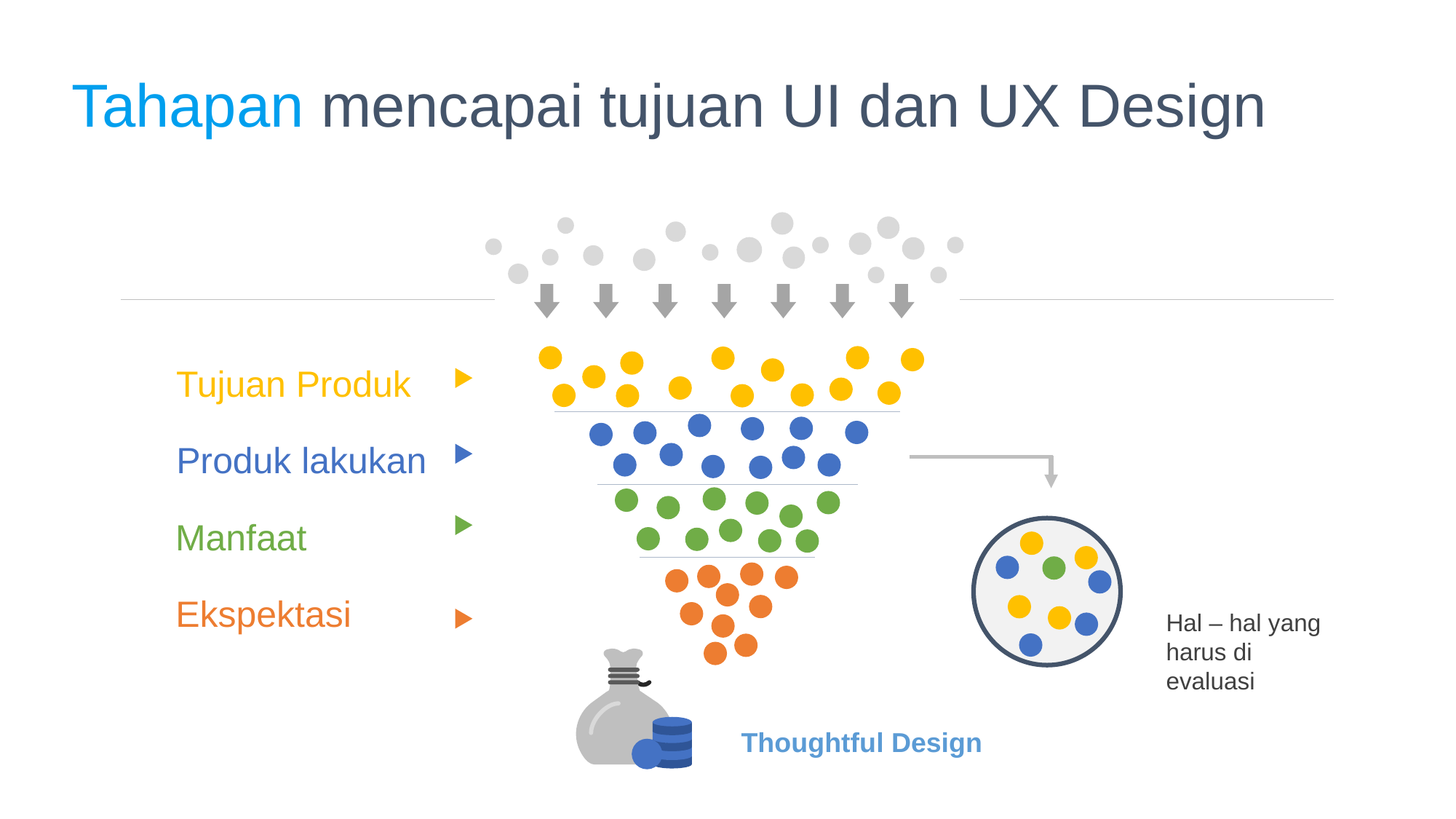

Tahapan mencapai tujuan UI dan UX Design

Tujuan Produk

Produk lakukan

Manfaat

Ekspektasi

Hal – hal yang harus di evaluasi

Thoughtful Design